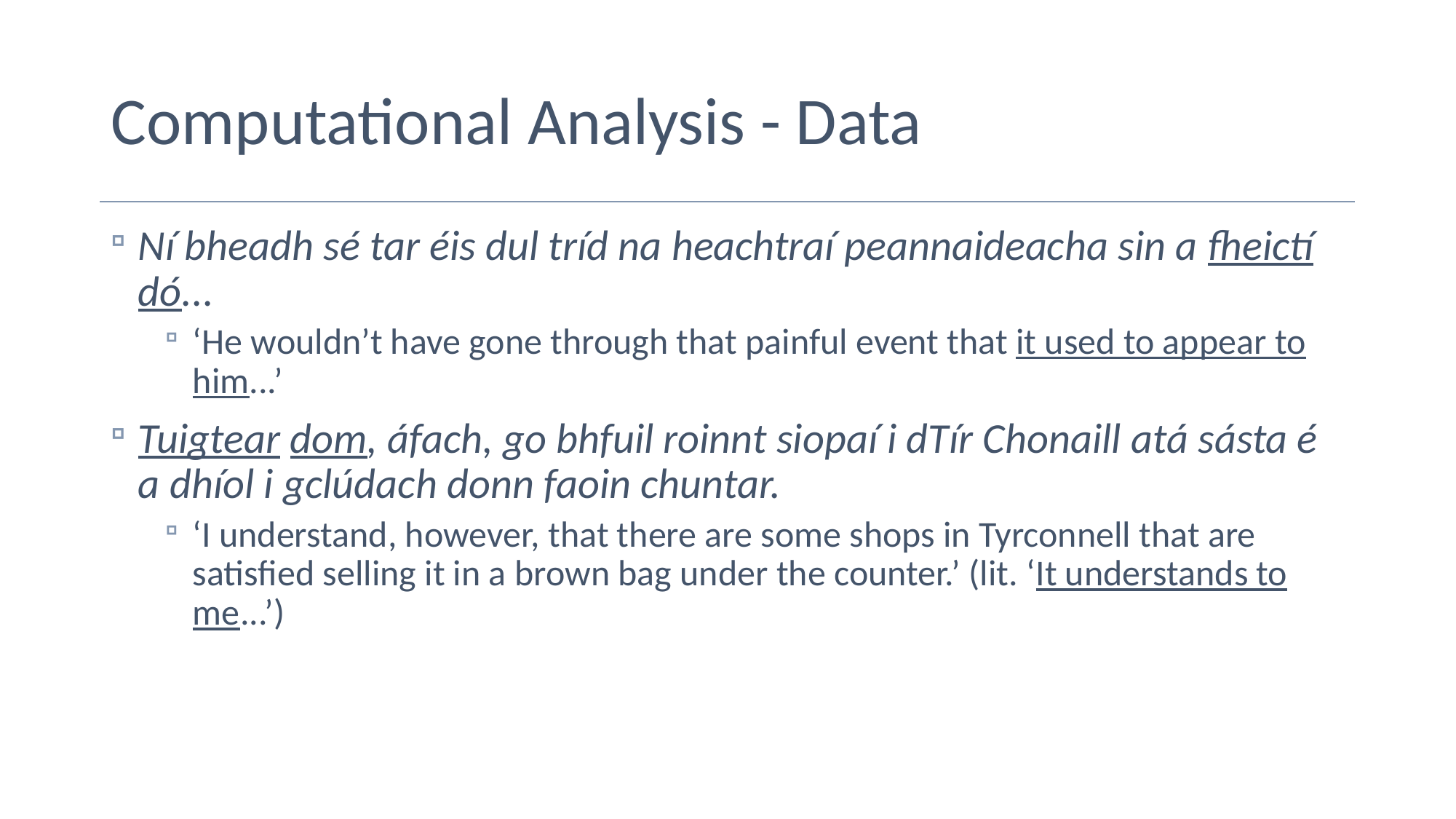

# Computational Analysis - Data
Ní bheadh sé tar éis dul tríd na heachtraí peannaideacha sin a fheictí dó...
‘He wouldn’t have gone through that painful event that it used to appear to him...’
Tuigtear dom, áfach, go bhfuil roinnt siopaí i dTír Chonaill atá sásta é a dhíol i gclúdach donn faoin chuntar.
‘I understand, however, that there are some shops in Tyrconnell that are satisfied selling it in a brown bag under the counter.’ (lit. ‘It understands to me...’)